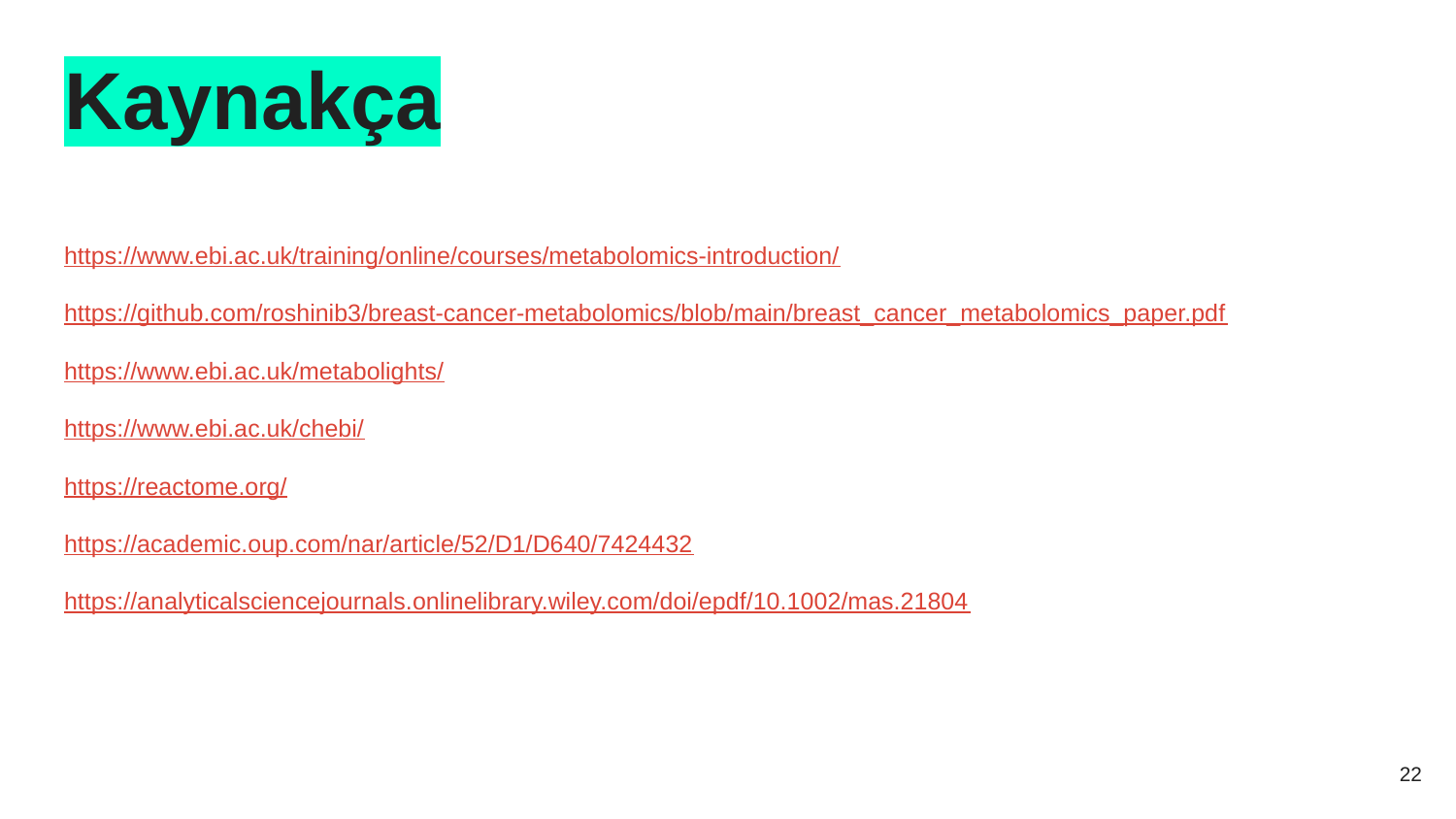

# Kaynakça
https://www.ebi.ac.uk/training/online/courses/metabolomics-introduction/
https://github.com/roshinib3/breast-cancer-metabolomics/blob/main/breast_cancer_metabolomics_paper.pdf
https://www.ebi.ac.uk/metabolights/
https://www.ebi.ac.uk/chebi/
https://reactome.org/
https://academic.oup.com/nar/article/52/D1/D640/7424432
https://analyticalsciencejournals.onlinelibrary.wiley.com/doi/epdf/10.1002/mas.21804

22